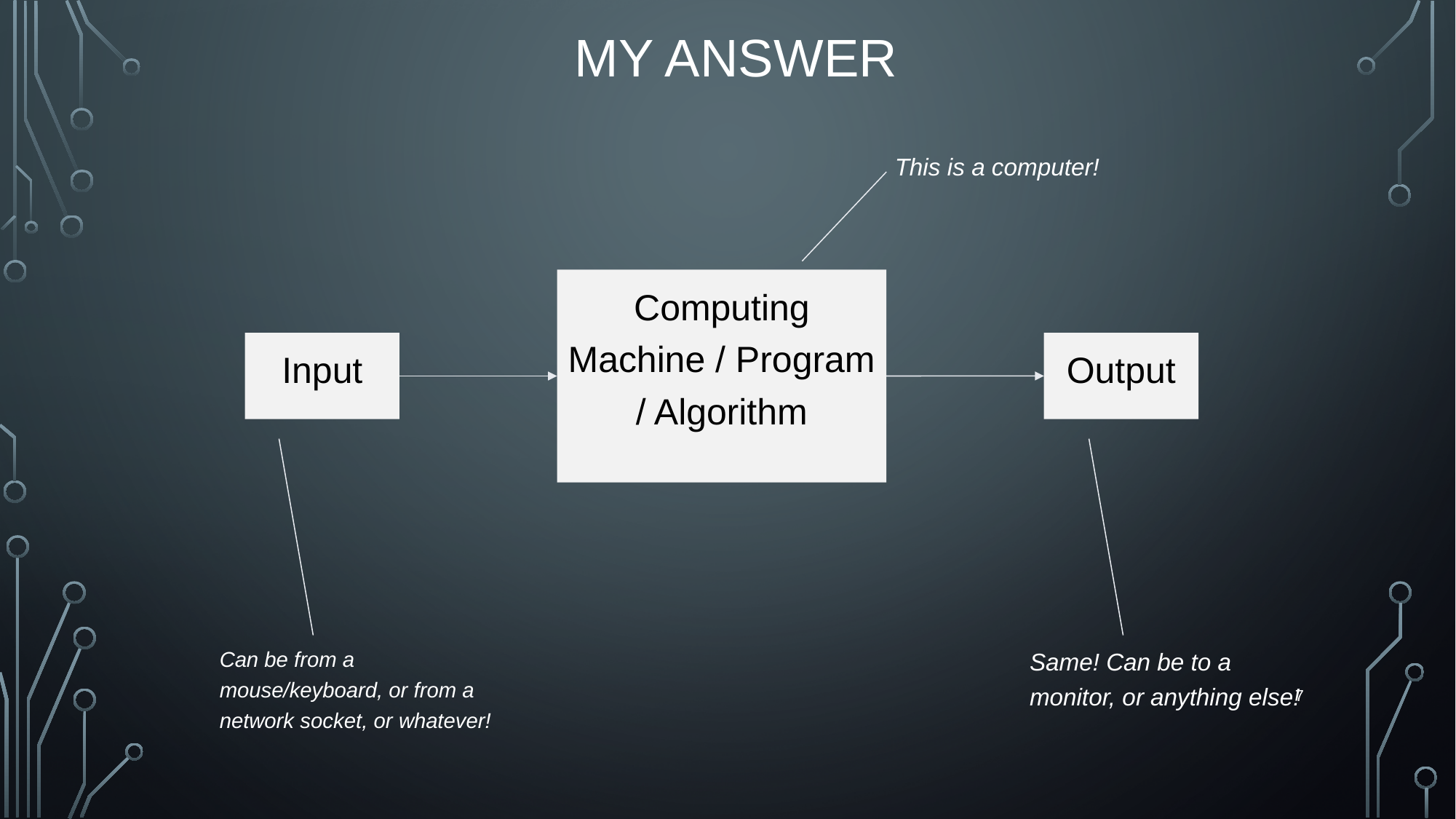

# My Answer
This is a computer!
Computing Machine / Program / Algorithm
Input
Output
Can be from a mouse/keyboard, or from a network socket, or whatever!
Same! Can be to a monitor, or anything else!
7